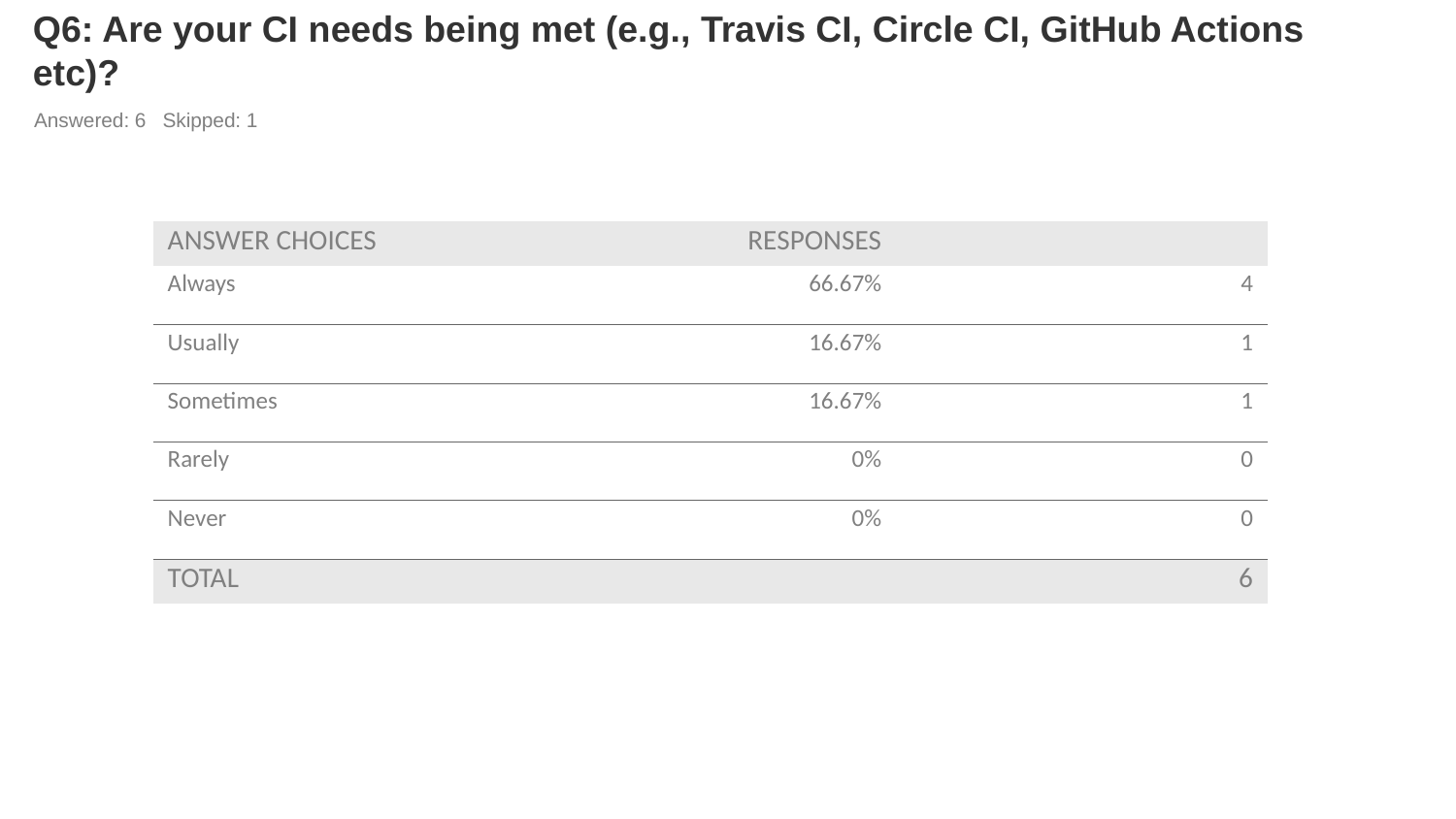

# Q6: Are your CI needs being met (e.g., Travis CI, Circle CI, GitHub Actions etc)?
Answered: 6   Skipped: 1
| ANSWER CHOICES | RESPONSES |  |
| --- | --- | --- |
| Always | 66.67% | 4 |
| Usually | 16.67% | 1 |
| Sometimes | 16.67% | 1 |
| Rarely | 0% | 0 |
| Never | 0% | 0 |
| TOTAL |  | 6 |